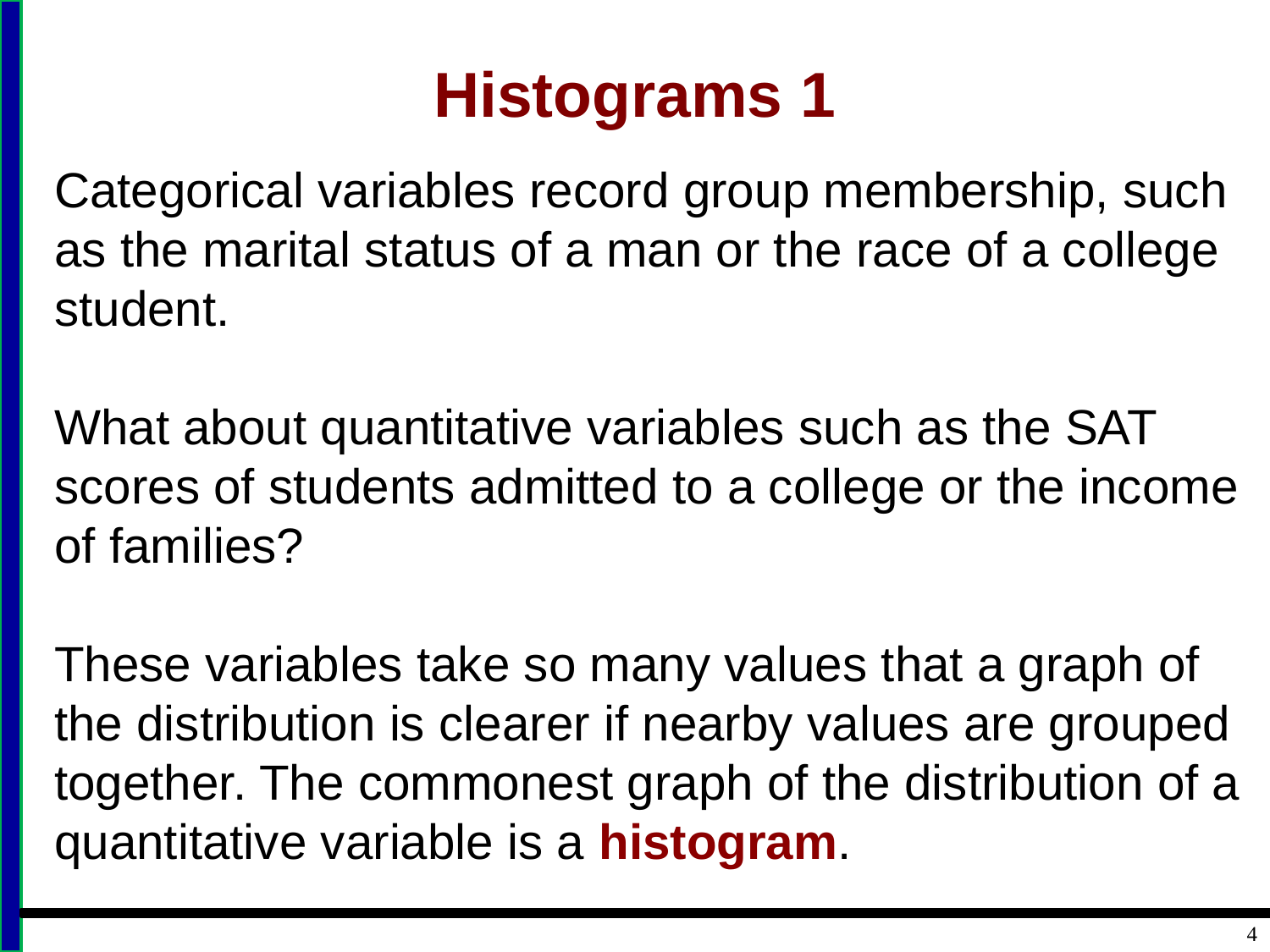

# Histograms 1
Categorical variables record group membership, such as the marital status of a man or the race of a college student.

What about quantitative variables such as the SAT scores of students admitted to a college or the income of families?

These variables take so many values that a graph of the distribution is clearer if nearby values are grouped together. The commonest graph of the distribution of a quantitative variable is a histogram.